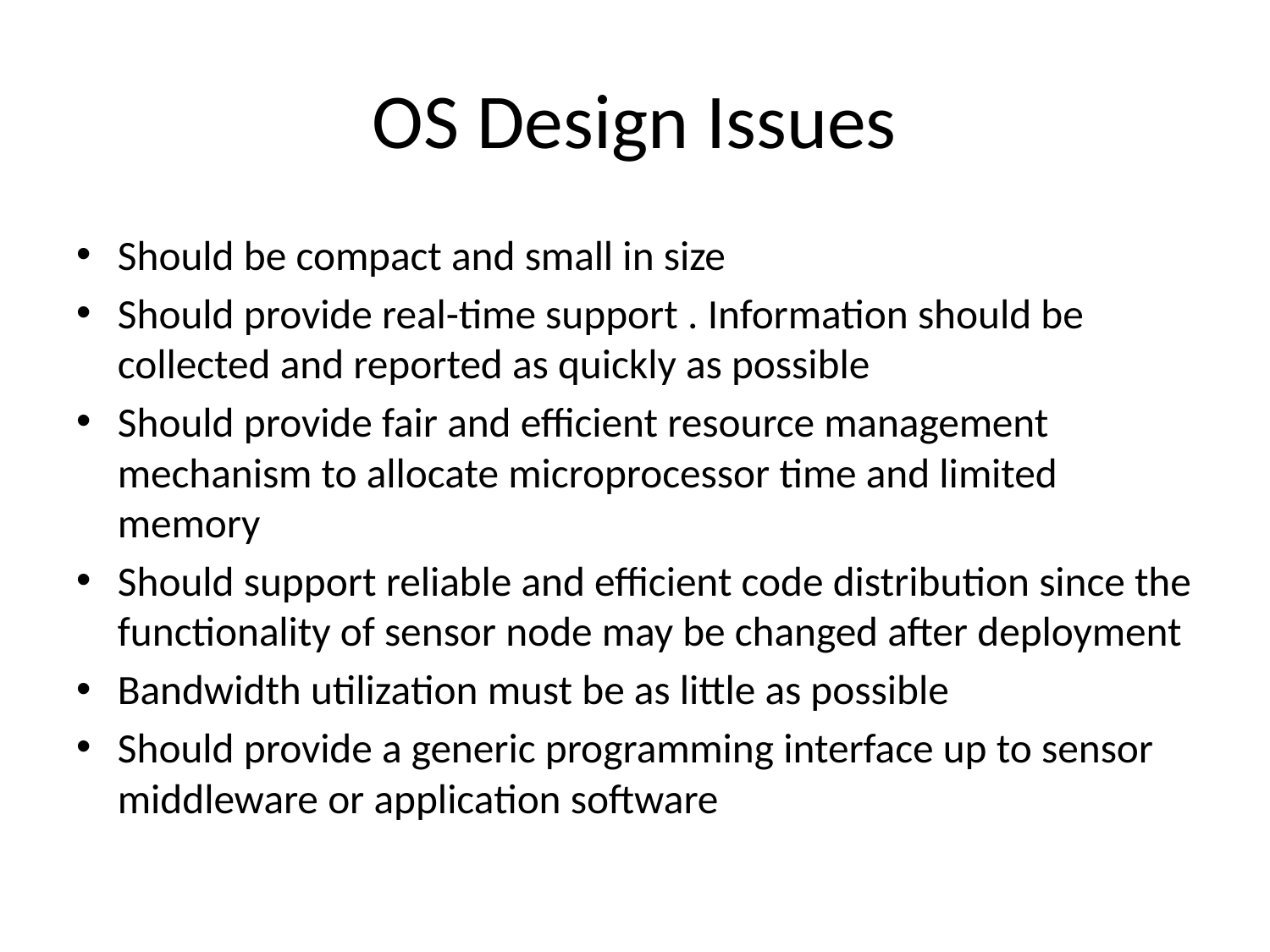

# OS Design Issues
Should be compact and small in size
Should provide real-time support . Information should be collected and reported as quickly as possible
Should provide fair and efficient resource management mechanism to allocate microprocessor time and limited memory
Should support reliable and efficient code distribution since the functionality of sensor node may be changed after deployment
Bandwidth utilization must be as little as possible
Should provide a generic programming interface up to sensor middleware or application software